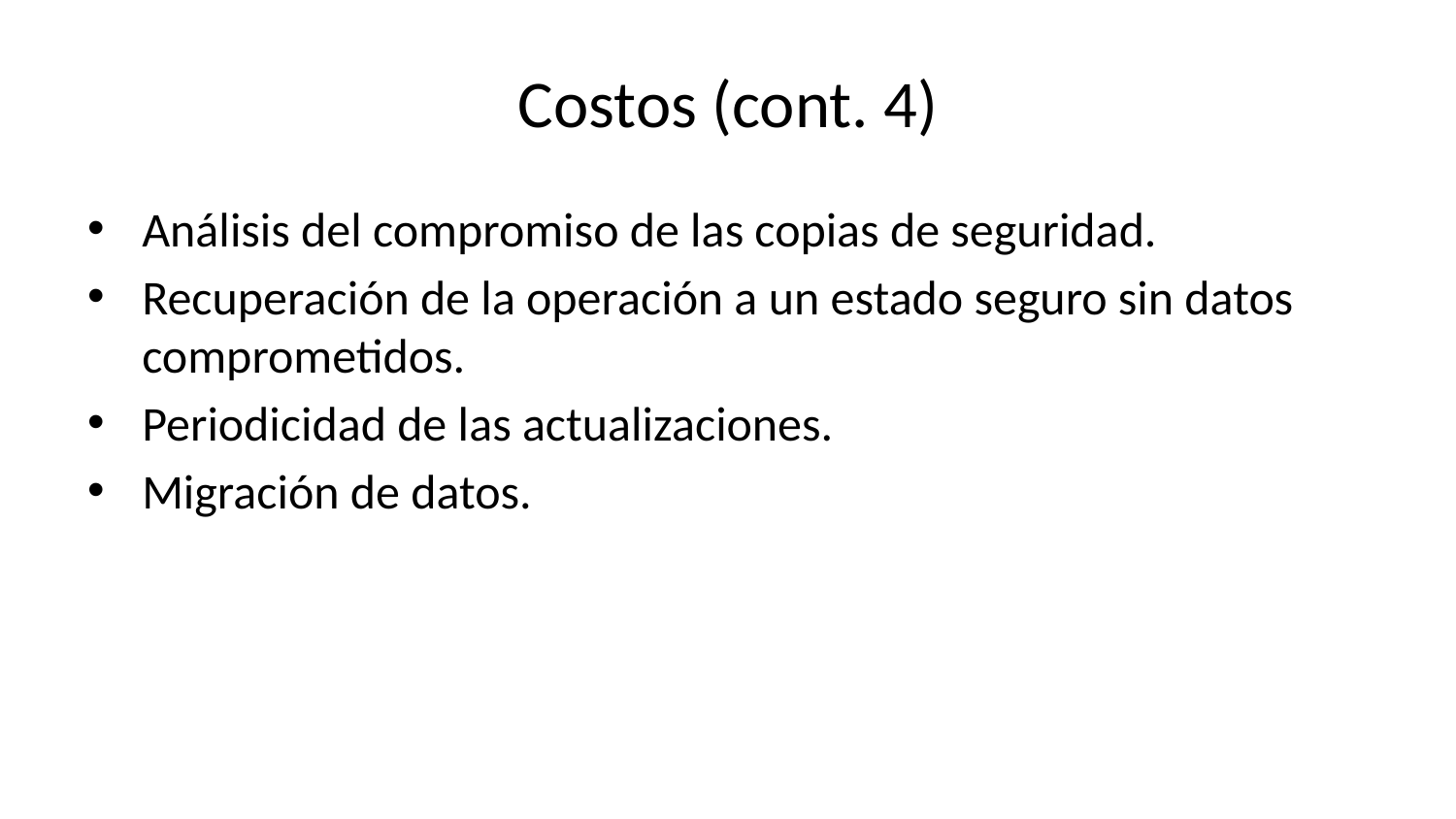

# Costos (cont. 4)
Análisis del compromiso de las copias de seguridad.
Recuperación de la operación a un estado seguro sin datos comprometidos.
Periodicidad de las actualizaciones.
Migración de datos.